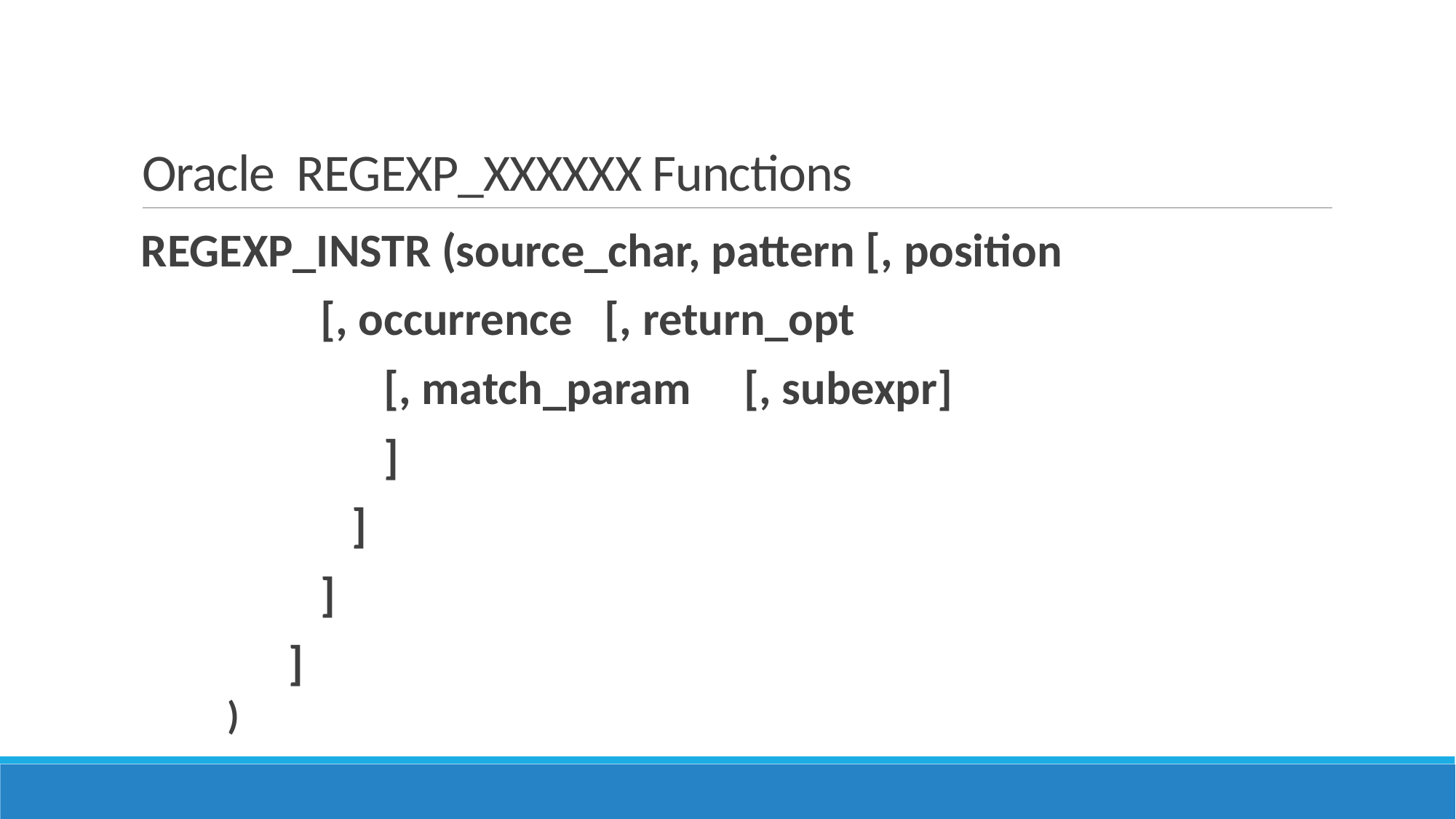

# Oracle  REGEXP_XXXXXX Functions
REGEXP_INSTR (source_char, pattern [, position
                 [, occurrence   [, return_opt
                       [, match_param     [, subexpr]
                       ]
                    ]
                 ]
              ]
)